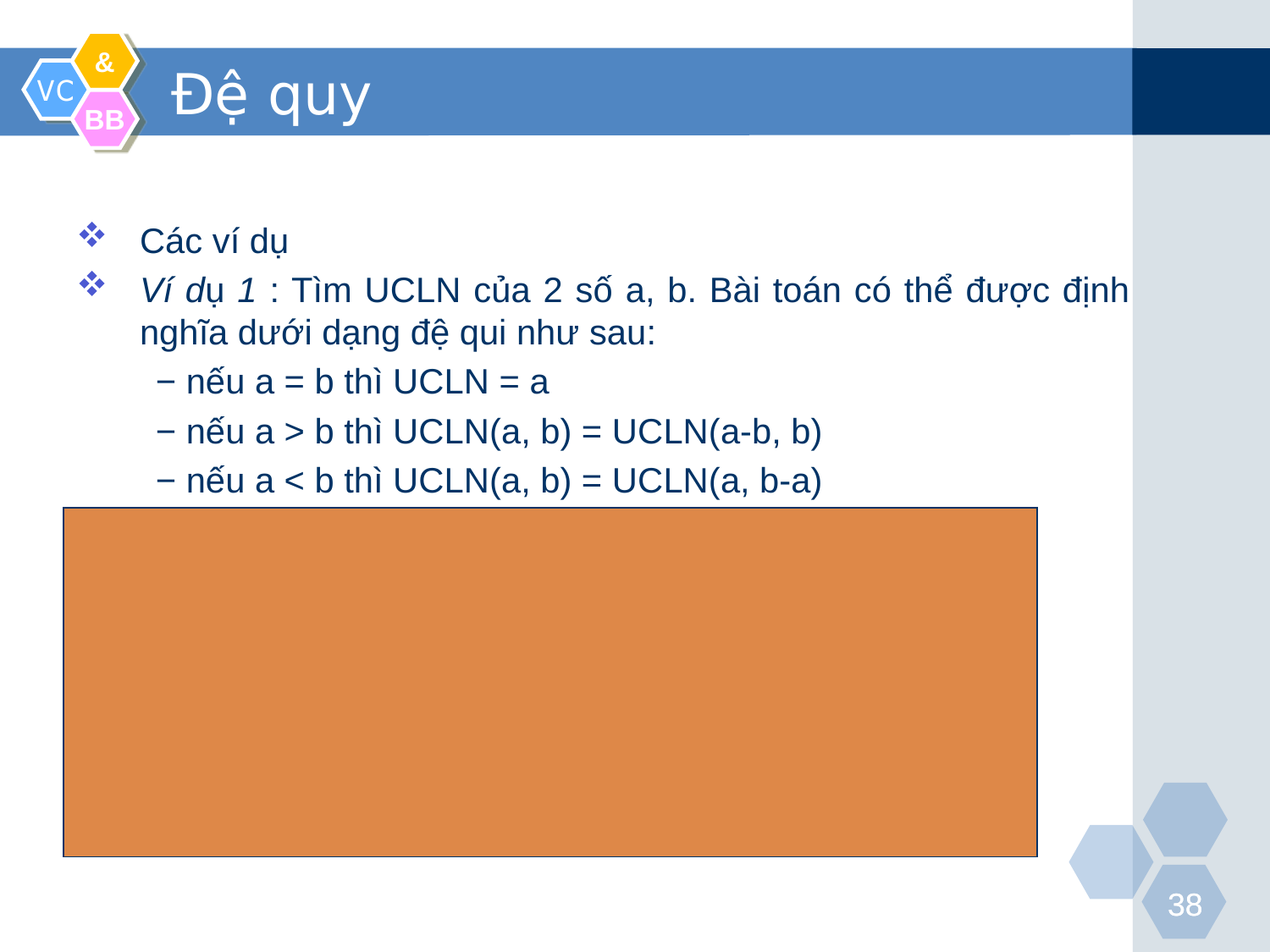

Đệ quy
Các ví dụ
Ví dụ 1 : Tìm UCLN của 2 số a, b. Bài toán có thể được định nghĩa dưới dạng đệ qui như sau:
− nếu a = b thì UCLN = a
− nếu a > b thì UCLN(a, b) = UCLN(a-b, b)
− nếu a < b thì UCLN(a, b) = UCLN(a, b-a)
Chương trình đệ qui để tính UCLN của a và b như sau.
int UCLN(int a, int b) // qui uoc a, b > 0
{     if (a < b) UCLN(a, b-a);
	if (a == b) return a;
	if (a > b) UCLN(a-b, b);
}